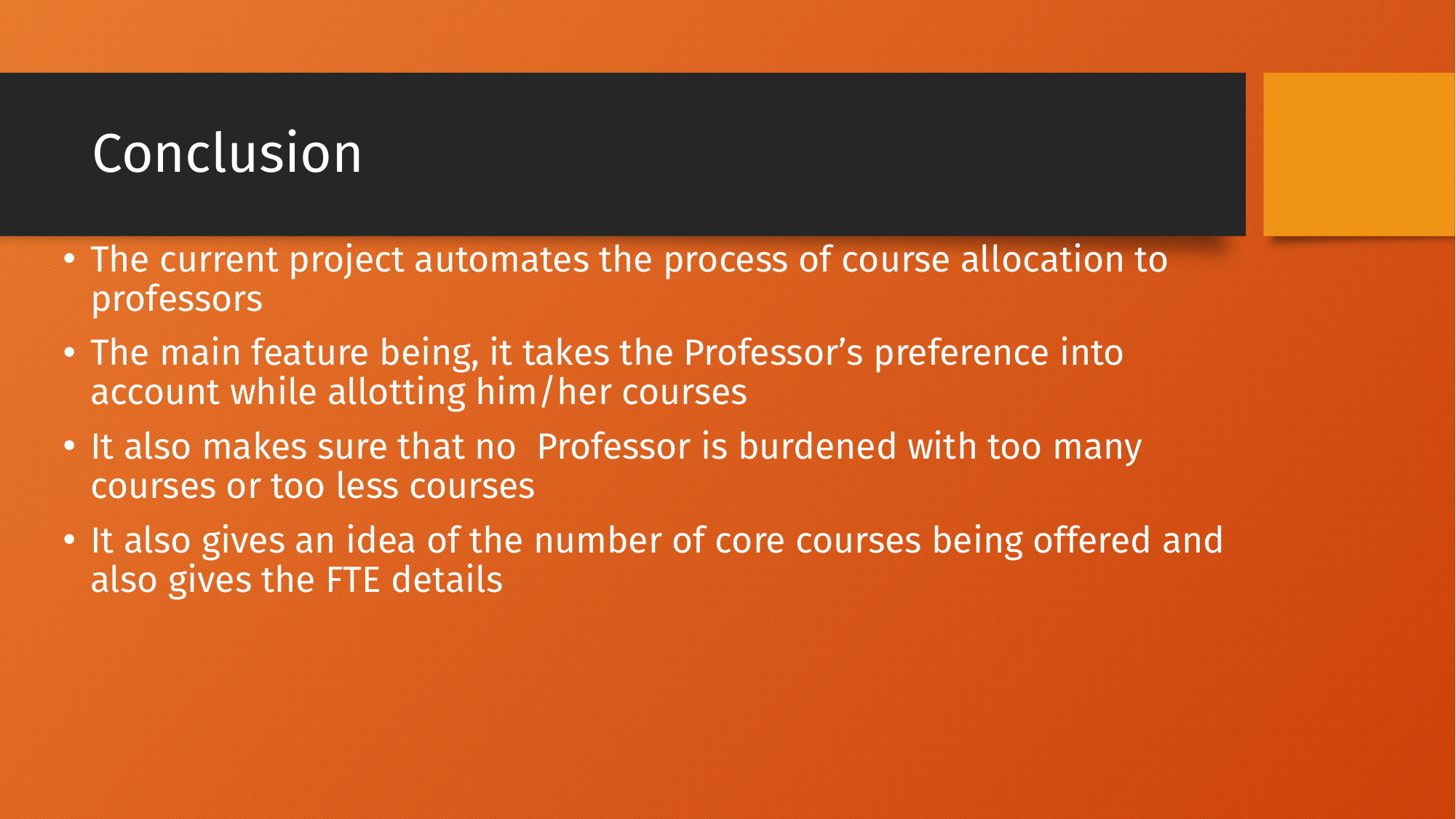

# Conclusion
The current project automates the process of course allocation to professors
The main feature being, it takes the Professor’s preference into account while allotting him/her courses
It also makes sure that no  Professor is burdened with too many courses or too less courses
It also gives an idea of the number of core courses being offered and also gives the FTE details